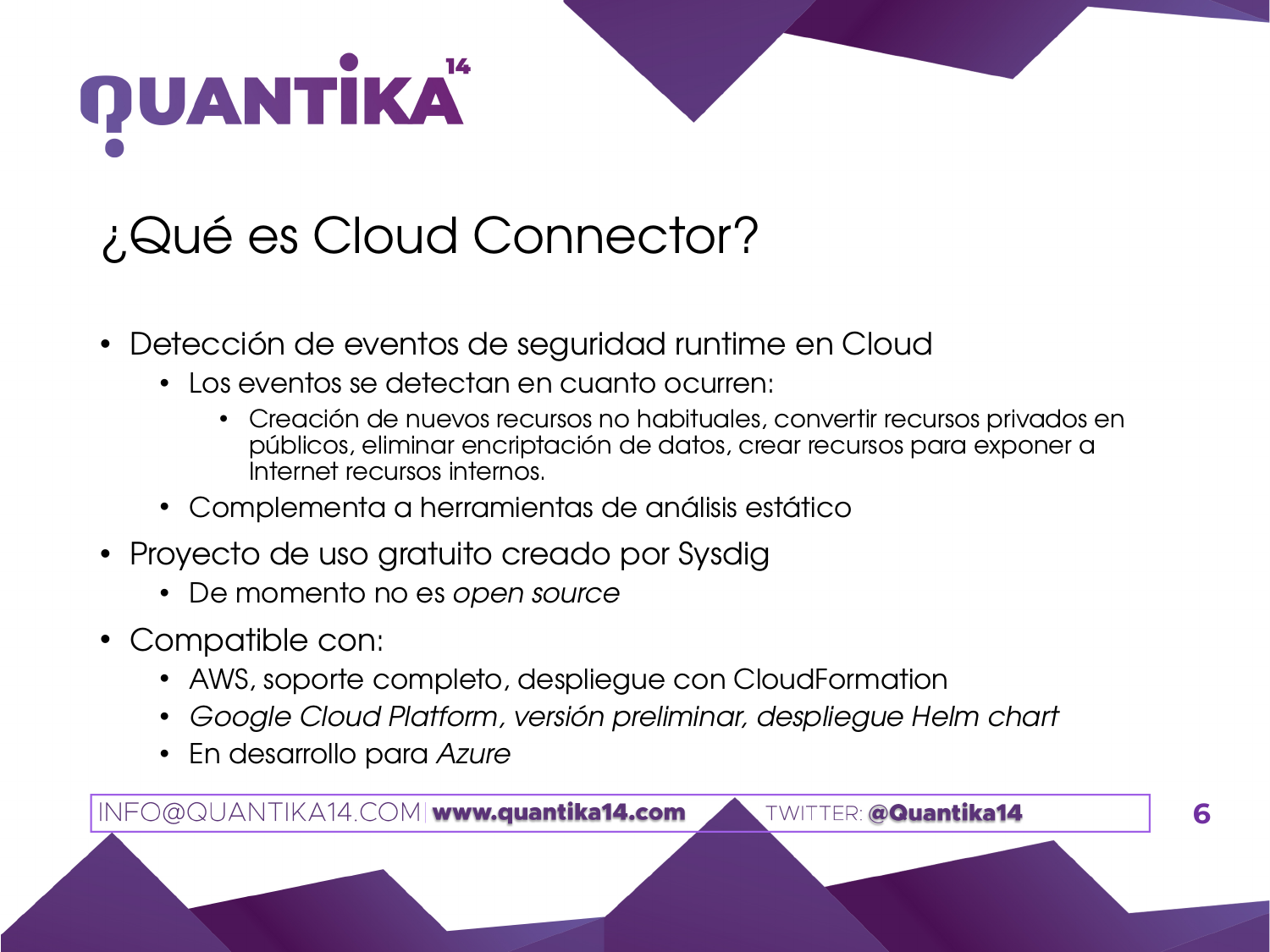

# ¿Qué es Cloud Connector?
Detección de eventos de seguridad runtime en Cloud
Los eventos se detectan en cuanto ocurren:
Creación de nuevos recursos no habituales, convertir recursos privados en públicos, eliminar encriptación de datos, crear recursos para exponer a Internet recursos internos.
Complementa a herramientas de análisis estático
Proyecto de uso gratuito creado por Sysdig
De momento no es open source
Compatible con:
AWS, soporte completo, despliegue con CloudFormation
Google Cloud Platform, versión preliminar, despliegue Helm chart
En desarrollo para Azure